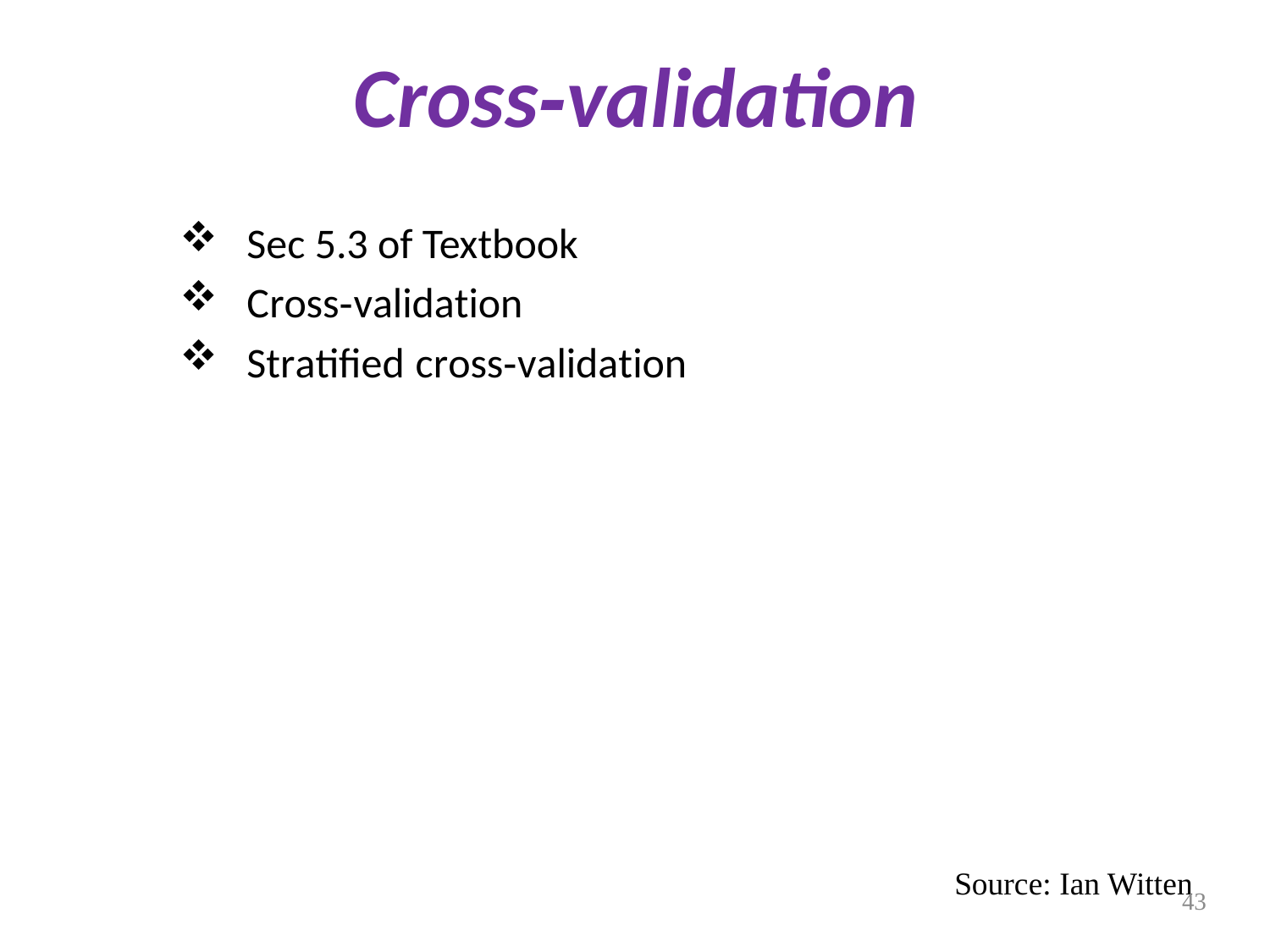

# Cross‐validation
Sec 5.3 of Textbook
Cross‐validation
Stratified cross‐validation
Source: Ian Witten
43